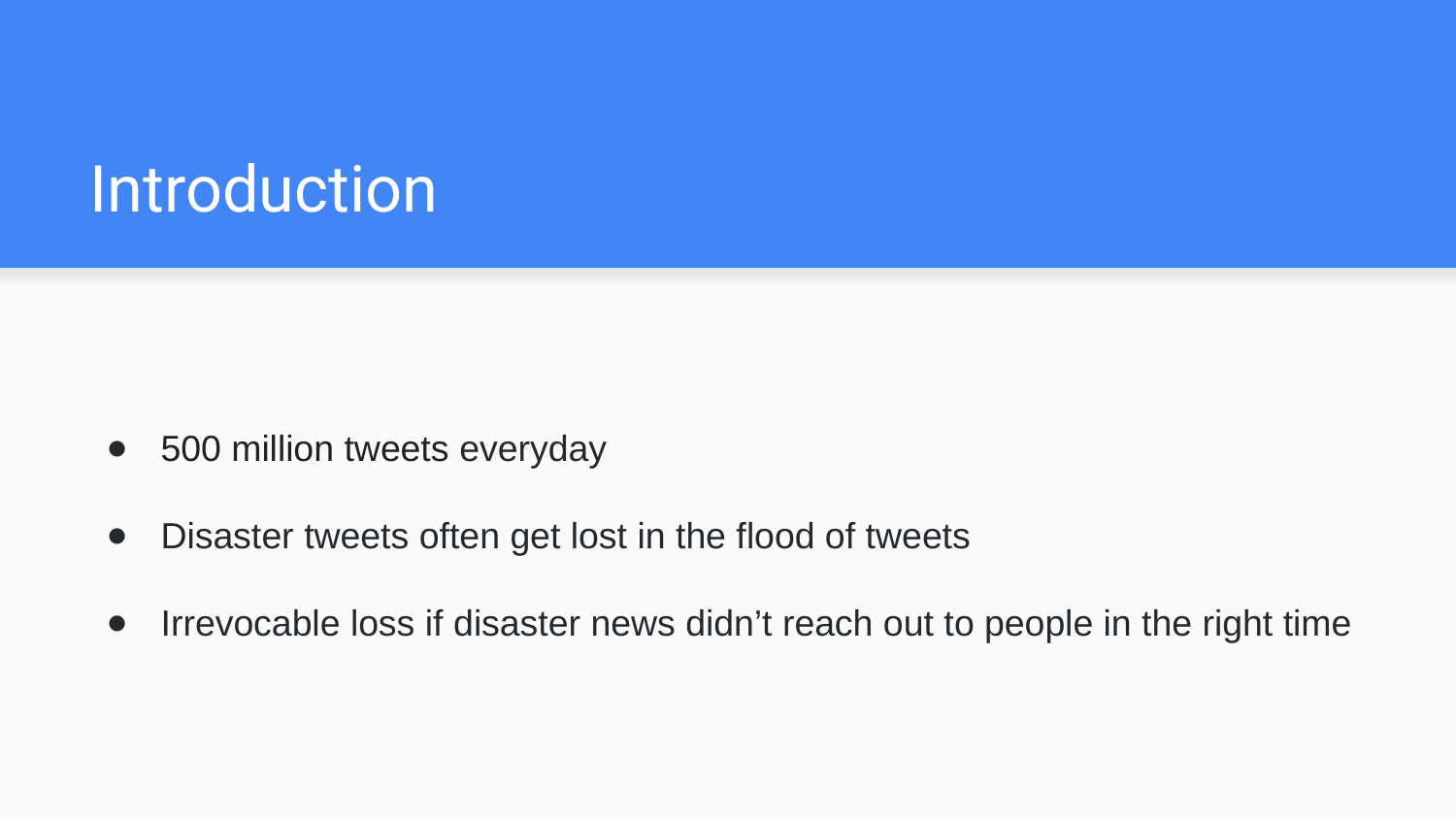

# Introduction
500 million tweets everyday
Disaster tweets often get lost in the flood of tweets
Irrevocable loss if disaster news didn’t reach out to people in the right time